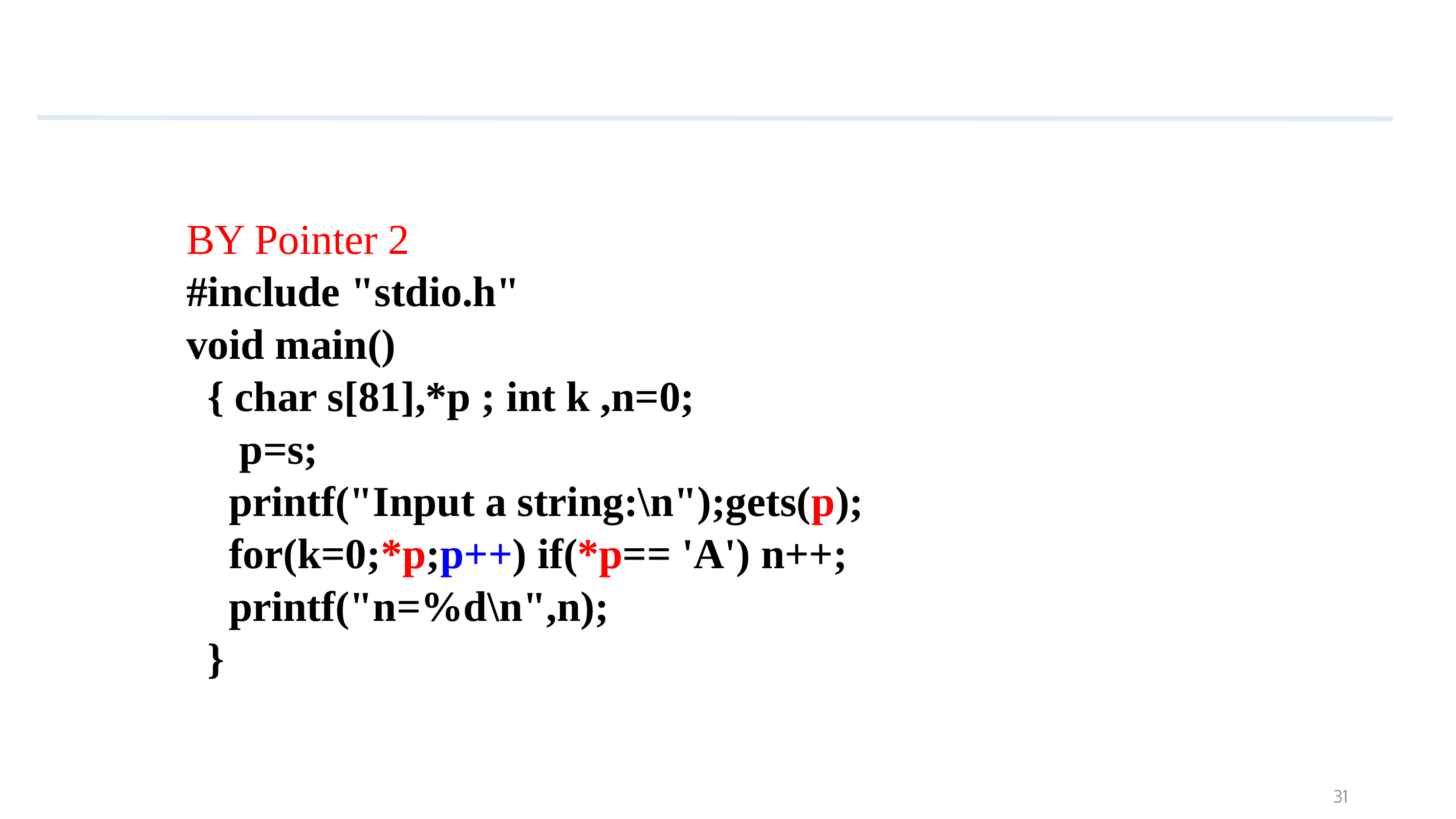

#
BY Pointer 2
#include "stdio.h"
void main()
  { char s[81],*p ; int k ,n=0;
     p=s;
    printf("Input a string:\n");gets(p);
    for(k=0;*p;p++) if(*p== 'A') n++;
    printf("n=%d\n",n);
  }
31